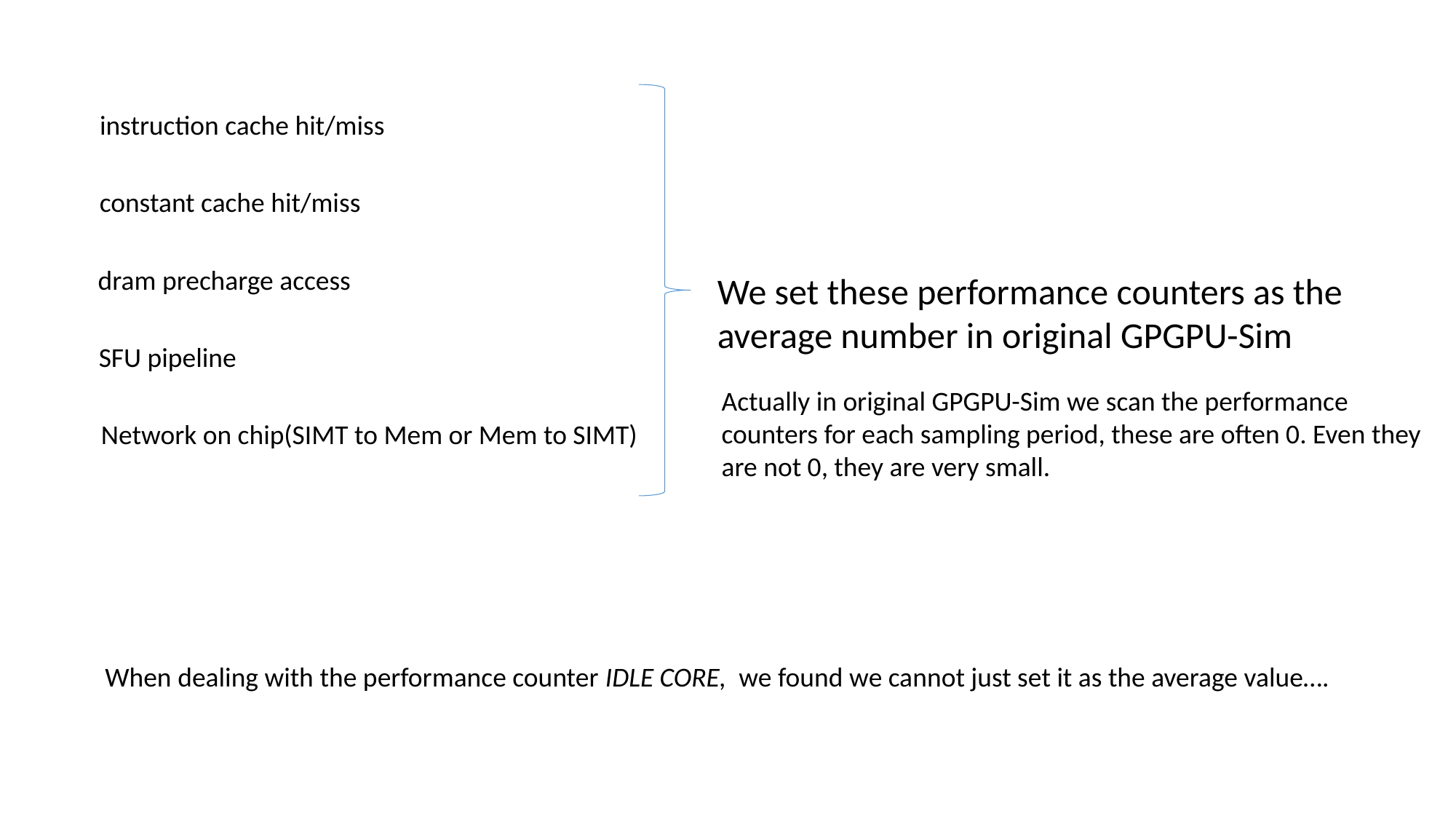

instruction cache hit/miss
constant cache hit/miss
dram precharge access
We set these performance counters as the average number in original GPGPU-Sim
SFU pipeline
Actually in original GPGPU-Sim we scan the performance
counters for each sampling period, these are often 0. Even they
are not 0, they are very small.
Network on chip(SIMT to Mem or Mem to SIMT)
When dealing with the performance counter IDLE CORE,  we found we cannot just set it as the average value….